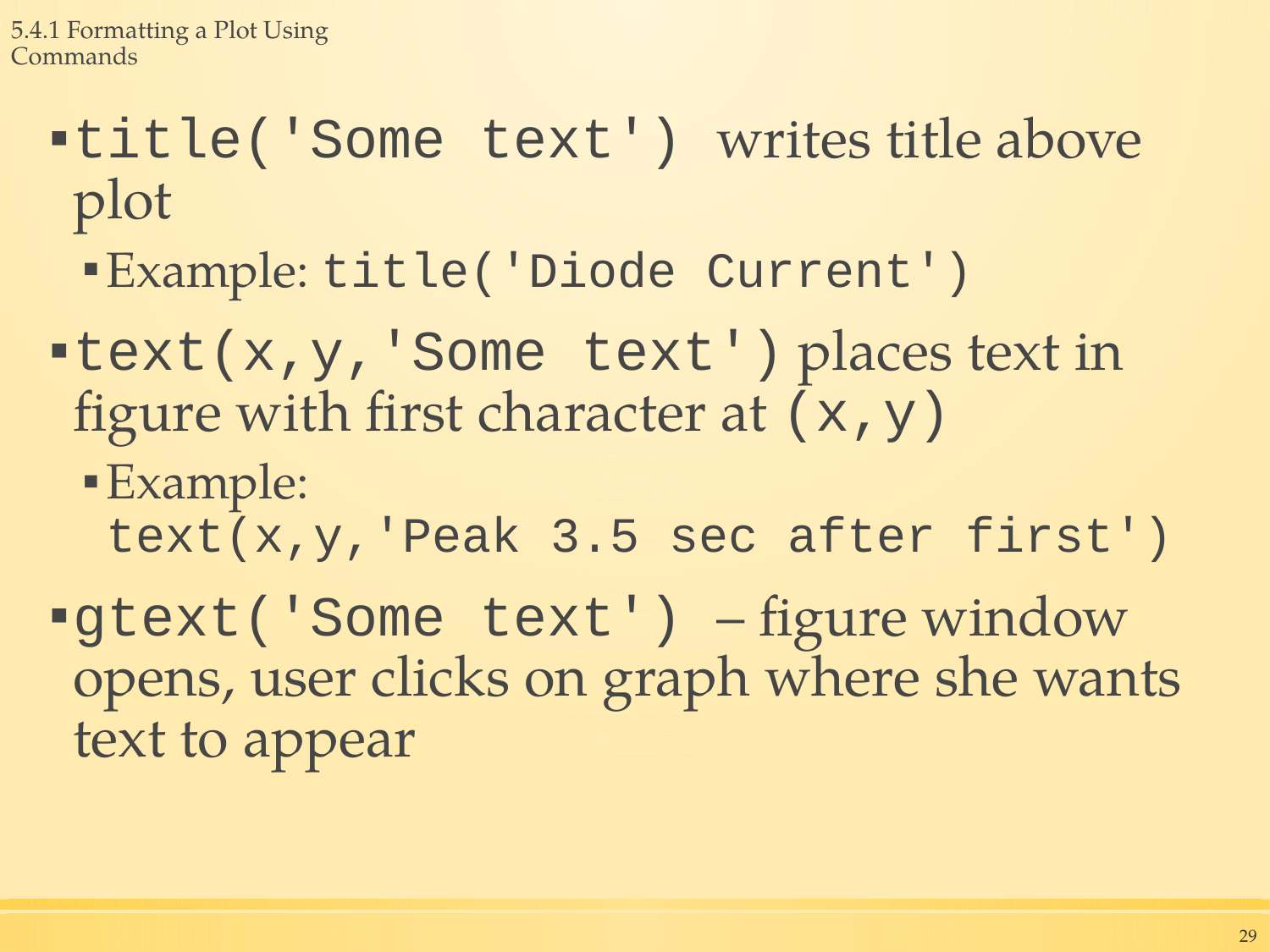

5.4.1 Formatting a Plot Using Commands
title('Some text') writes title above plot
Example: title('Diode Current')
text(x,y,'Some text') places text in figure with first character at (x,y)
Example:
text(x,y,'Peak 3.5 sec after first')
gtext('Some text') – figure window opens, user clicks on graph where she wants text to appear
29